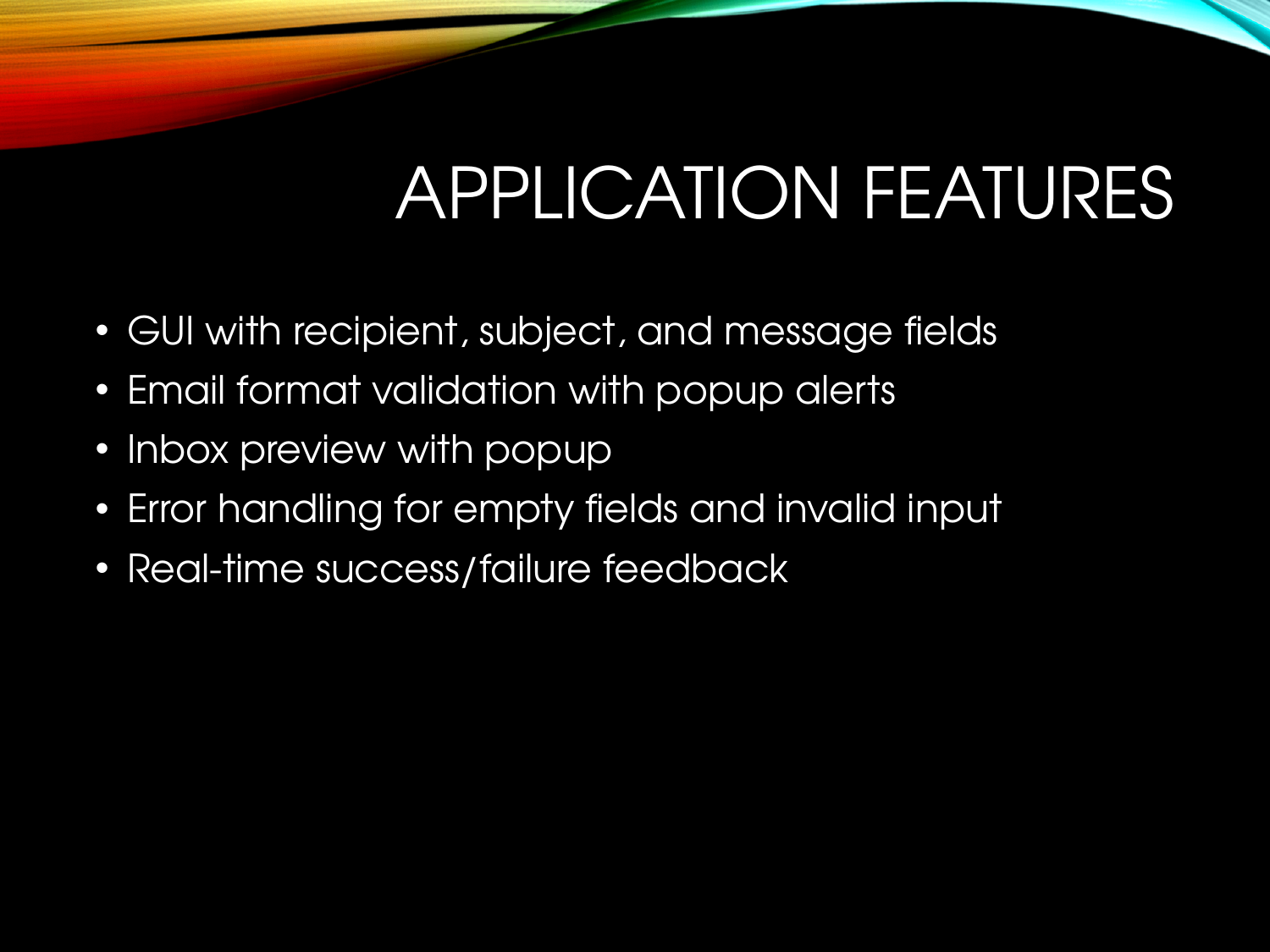

# Application Features
GUI with recipient, subject, and message fields
Email format validation with popup alerts
Inbox preview with popup
Error handling for empty fields and invalid input
Real-time success/failure feedback